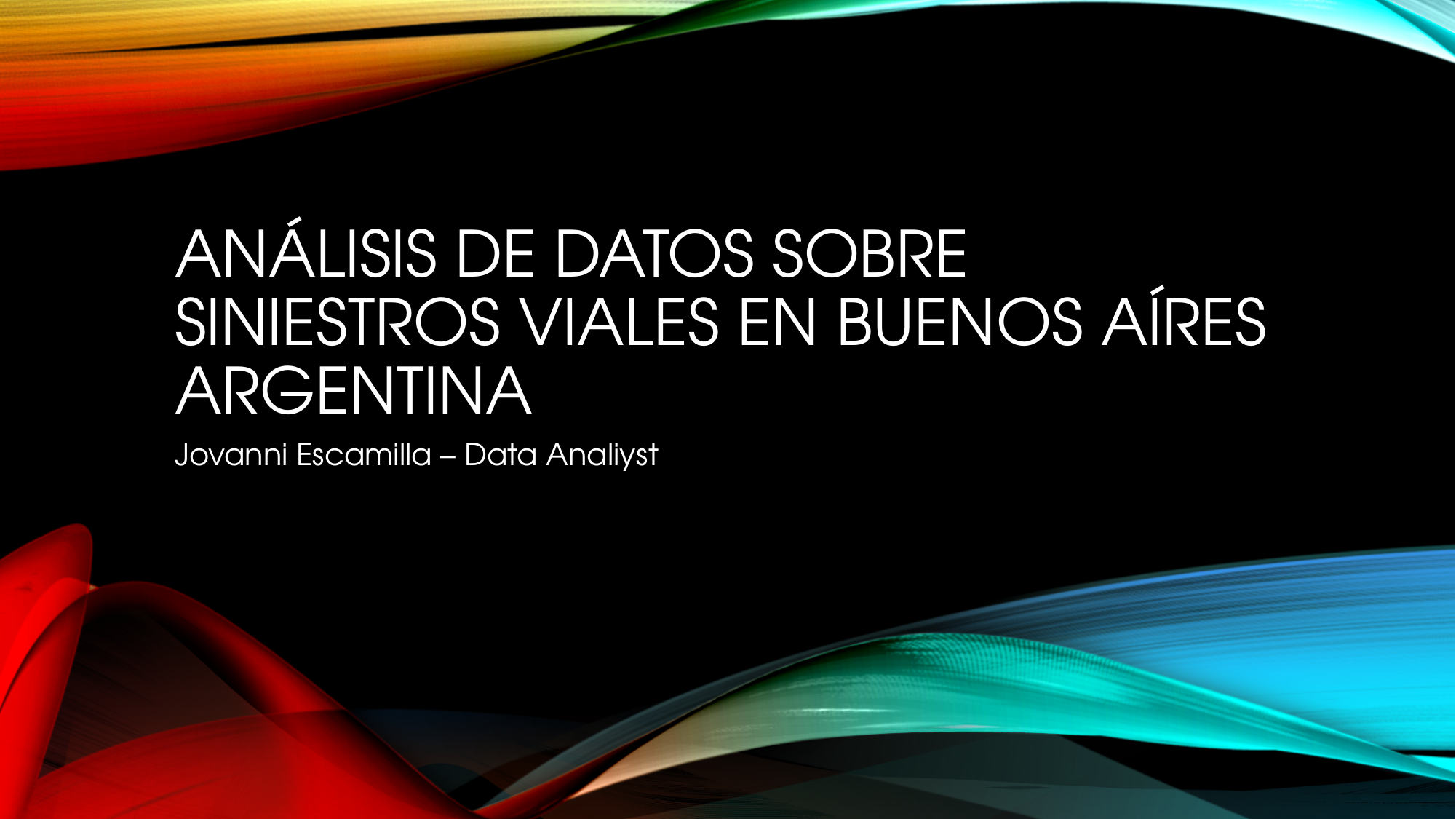

# Análisis de datos sobre siniestros viales en buenos aíres argentina
Jovanni Escamilla – Data Analiyst